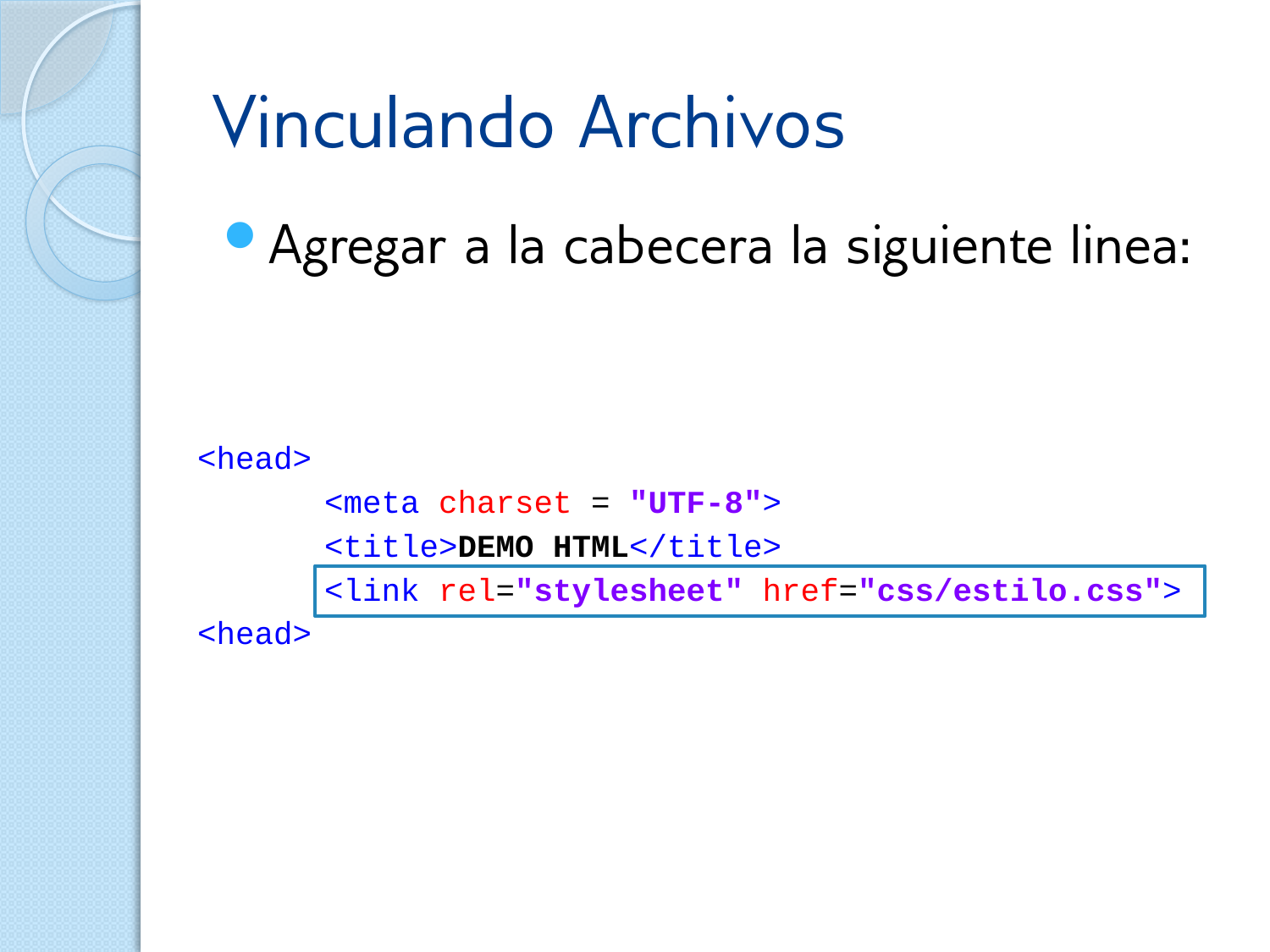

# Vinculando Archivos
Agregar a la cabecera la siguiente linea:
<head>
	<meta charset = "UTF-8">
	<title>DEMO HTML</title>
	<link rel="stylesheet" href="css/estilo.css">
<head>